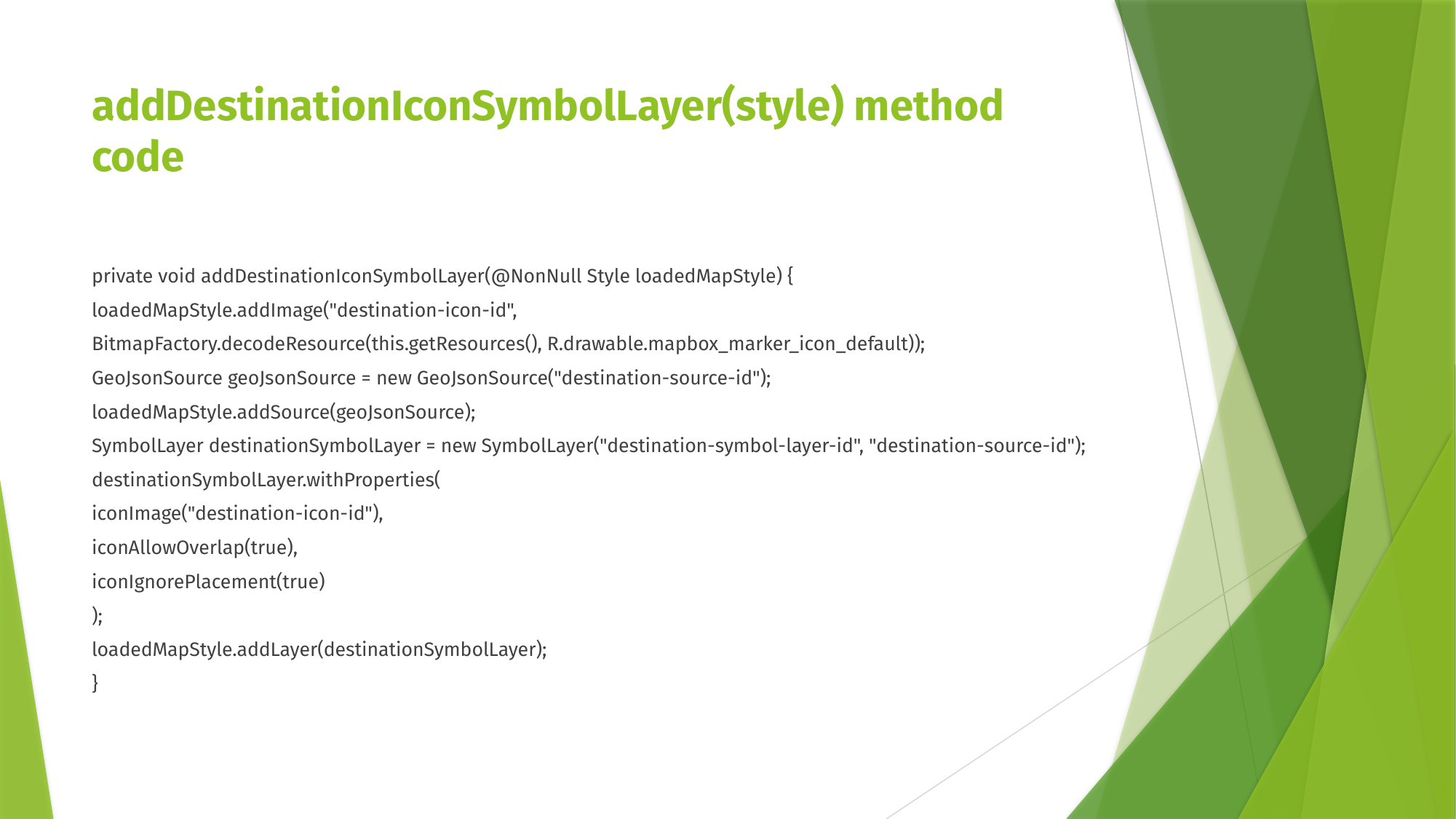

# addDestinationIconSymbolLayer(style) method code
private void addDestinationIconSymbolLayer(@NonNull Style loadedMapStyle) {
loadedMapStyle.addImage("destination-icon-id",
BitmapFactory.decodeResource(this.getResources(), R.drawable.mapbox_marker_icon_default));
GeoJsonSource geoJsonSource = new GeoJsonSource("destination-source-id");
loadedMapStyle.addSource(geoJsonSource);
SymbolLayer destinationSymbolLayer = new SymbolLayer("destination-symbol-layer-id", "destination-source-id");
destinationSymbolLayer.withProperties(
iconImage("destination-icon-id"),
iconAllowOverlap(true),
iconIgnorePlacement(true)
);
loadedMapStyle.addLayer(destinationSymbolLayer);
}